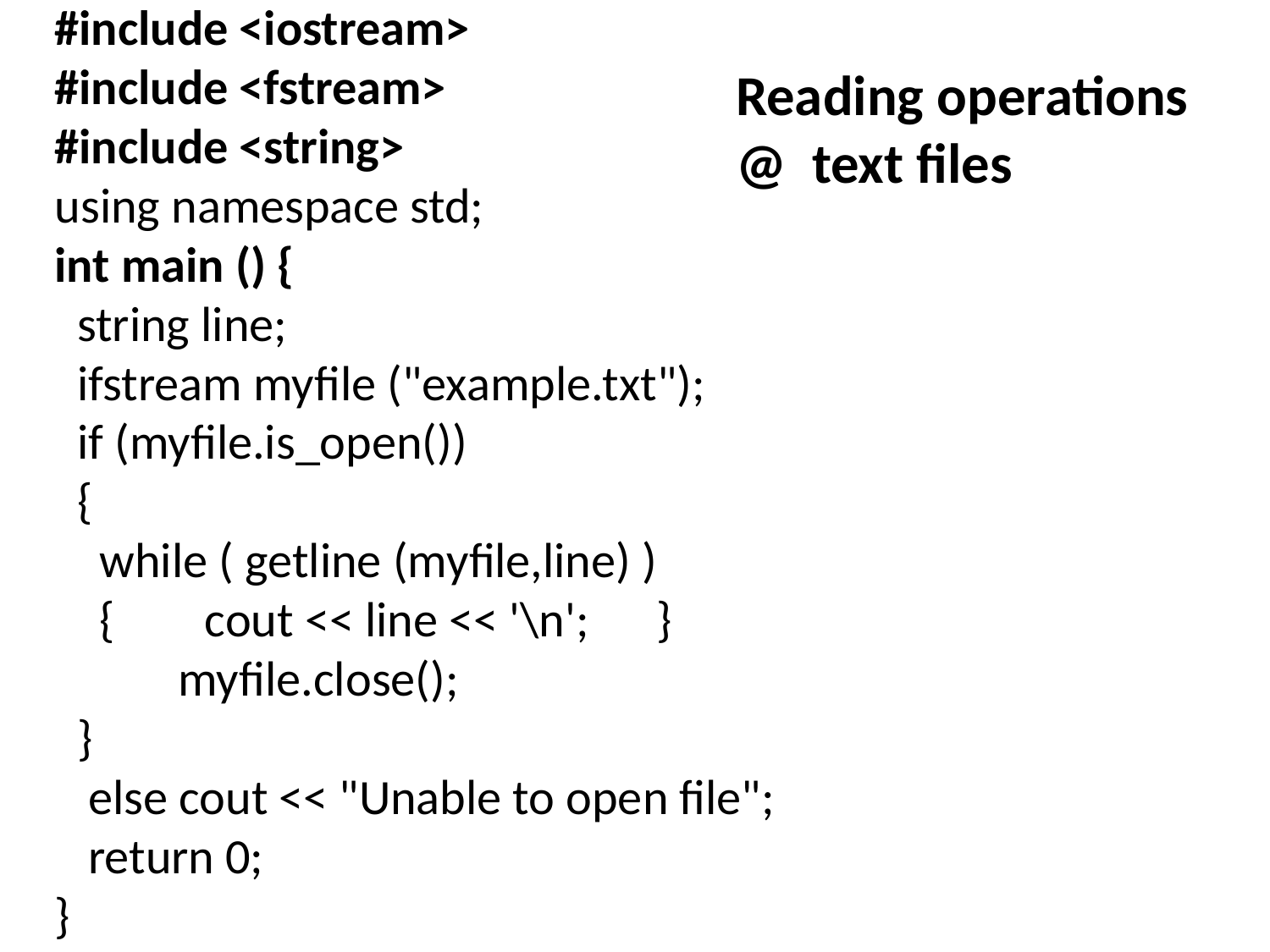

#include <iostream>
#include <fstream>
#include <string>
using namespace std;
int main () {
  string line;
  ifstream myfile ("example.txt");
  if (myfile.is_open())
  {
    while ( getline (myfile,line) )
    {        cout << line << '\n';      }
           myfile.close();
  }
   else cout << "Unable to open file";
   return 0;
}
Reading operations
@  text files